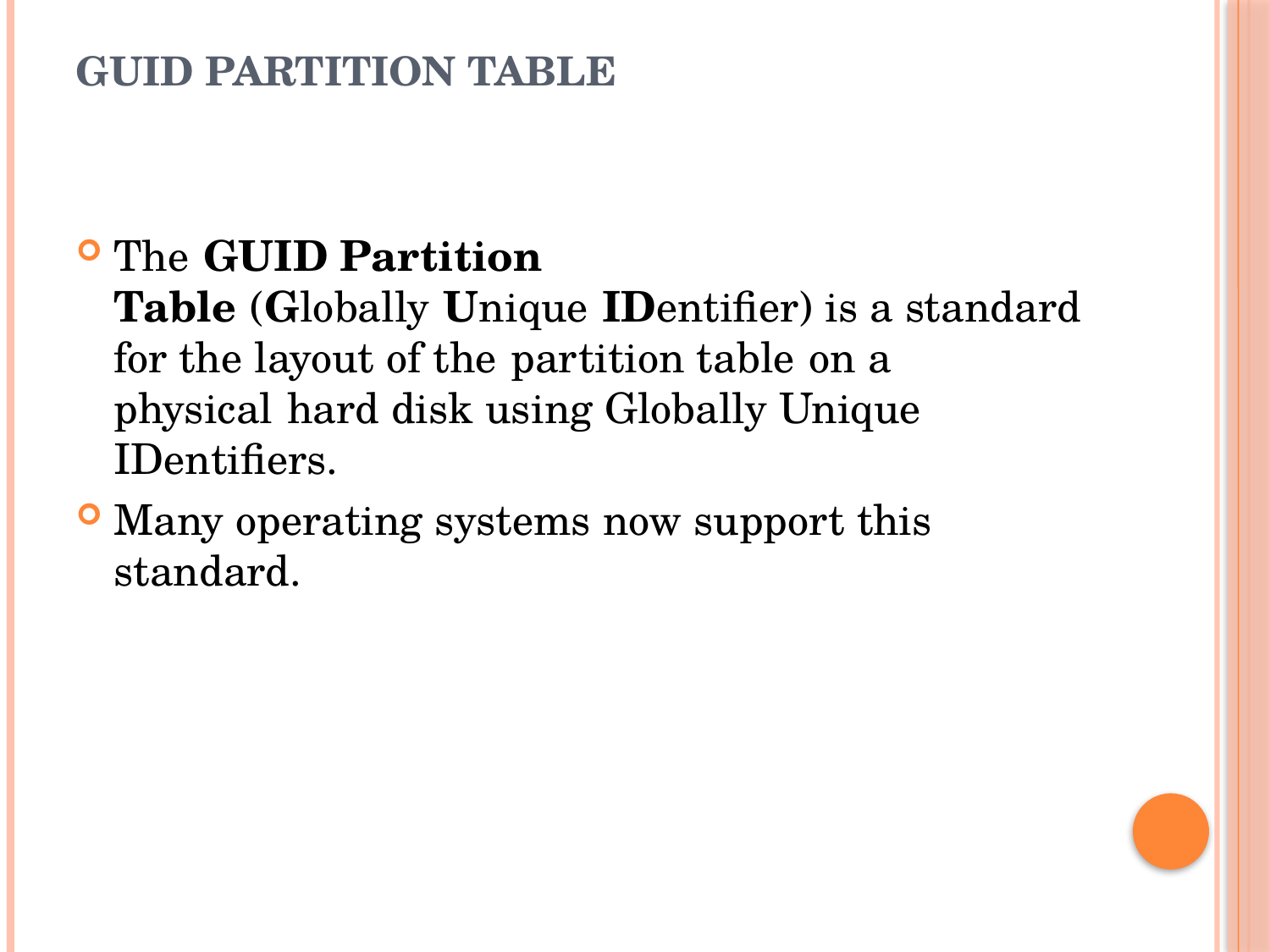

# GUID Partition Table
The GUID Partition Table (Globally Unique IDentifier) is a standard for the layout of the partition table on a physical hard disk using Globally Unique IDentifiers.
Many operating systems now support this standard.